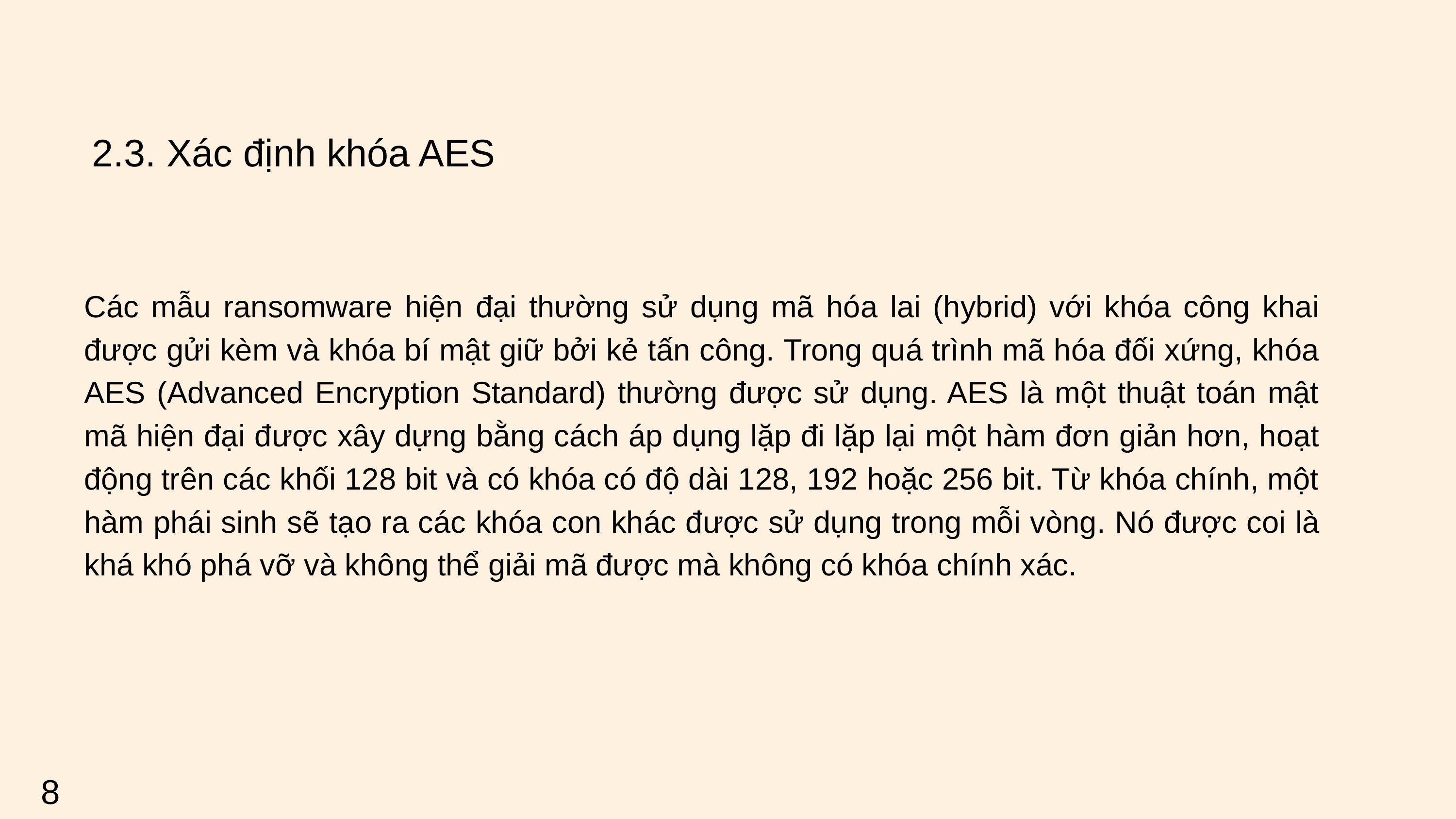

2.3. Xác định khóa AES
Các mẫu ransomware hiện đại thường sử dụng mã hóa lai (hybrid) với khóa công khai được gửi kèm và khóa bí mật giữ bởi kẻ tấn công. Trong quá trình mã hóa đối xứng, khóa AES (Advanced Encryption Standard) thường được sử dụng. AES là một thuật toán mật mã hiện đại được xây dựng bằng cách áp dụng lặp đi lặp lại một hàm đơn giản hơn, hoạt động trên các khối 128 bit và có khóa có độ dài 128, 192 hoặc 256 bit. Từ khóa chính, một hàm phái sinh sẽ tạo ra các khóa con khác được sử dụng trong mỗi vòng. Nó được coi là khá khó phá vỡ và không thể giải mã được mà không có khóa chính xác.
8